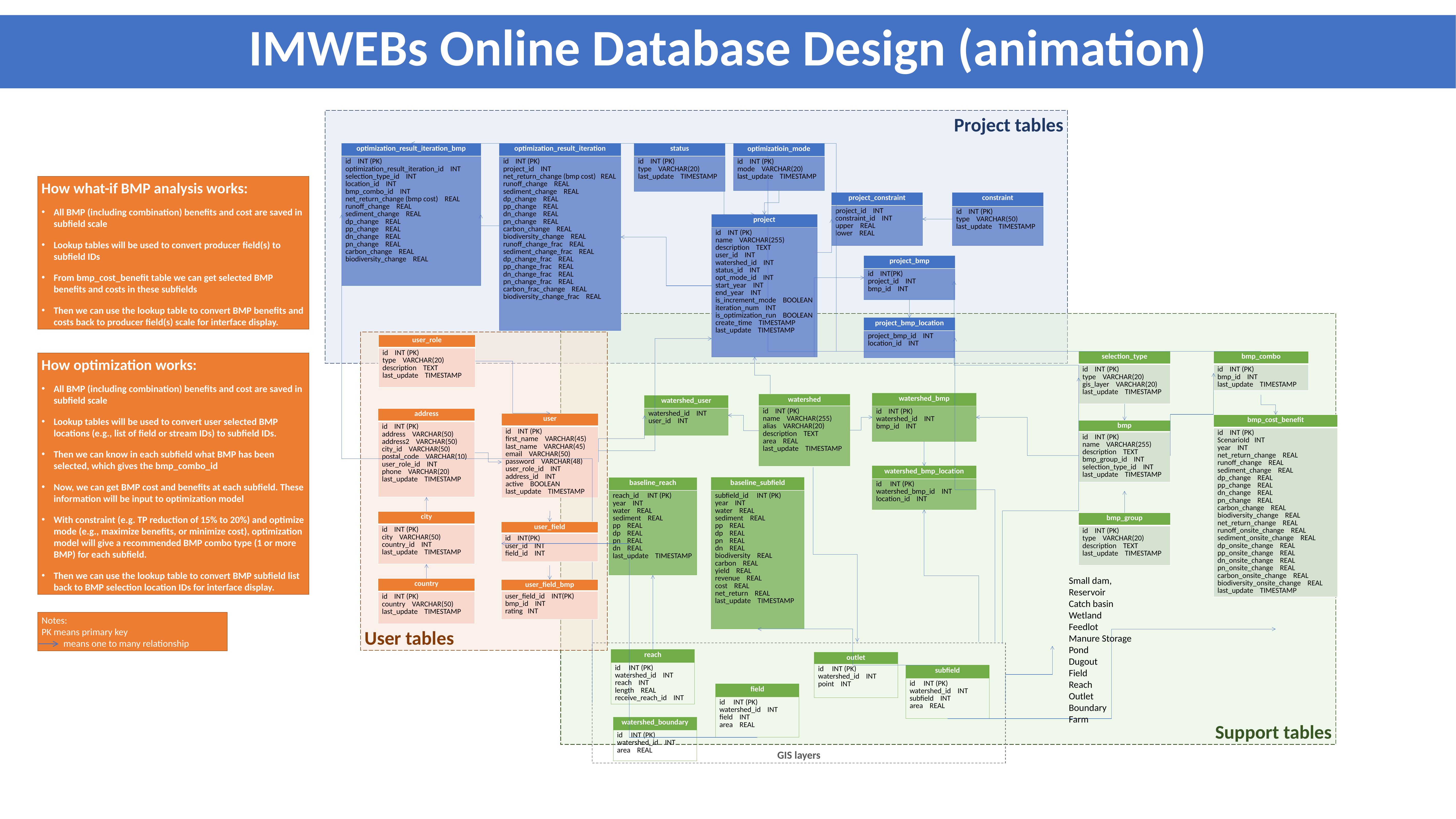

# IMWEBs Online Database Design (animation)
Project tables
| optimization\_result\_iteration\_bmp |
| --- |
| id INT (PK) optimization\_result\_iteration\_id INT selection\_type\_id INT location\_id INT bmp\_combo\_id INT net\_return\_change (bmp cost) REAL runoff\_change REAL sediment\_change REAL dp\_change REAL pp\_change REAL dn\_change REAL pn\_change REAL carbon\_change REAL biodiversity\_change REAL |
| optimization\_result\_iteration |
| --- |
| id INT (PK) project\_id INT net\_return\_change (bmp cost) REAL runoff\_change REAL sediment\_change REAL dp\_change REAL pp\_change REAL dn\_change REAL pn\_change REAL carbon\_change REAL biodiversity\_change REAL runoff\_change\_frac REAL sediment\_change\_frac REAL dp\_change\_frac REAL pp\_change\_frac REAL dn\_change\_frac REAL pn\_change\_frac REAL carbon\_frac\_change REAL biodiversity\_change\_frac REAL |
| status |
| --- |
| id INT (PK) type VARCHAR(20) last\_update TIMESTAMP |
| optimizatioin\_mode |
| --- |
| id INT (PK) mode VARCHAR(20) last\_update TIMESTAMP |
How what-if BMP analysis works:
All BMP (including combination) benefits and cost are saved in subfield scale
Lookup tables will be used to convert producer field(s) to subfield IDs
From bmp_cost_benefit table we can get selected BMP benefits and costs in these subfields
Then we can use the lookup table to convert BMP benefits and costs back to producer field(s) scale for interface display.
| constraint |
| --- |
| id INT (PK) type VARCHAR(50) last\_update TIMESTAMP |
| project\_constraint |
| --- |
| project\_id INT constraint\_id INT upper REAL lower REAL |
| project |
| --- |
| id INT (PK) name VARCHAR(255) description TEXT user\_id INT watershed\_id INT status\_id INT opt\_mode\_id INT start\_year INT end\_year INT is\_increment\_mode BOOLEAN iteration\_num INT is\_optimization\_run BOOLEAN create\_time TIMESTAMP last\_update TIMESTAMP |
| project\_bmp |
| --- |
| id INT(PK) project\_id INT bmp\_id INT |
Support tables
| project\_bmp\_location |
| --- |
| project\_bmp\_id INT location\_id INT |
User tables
| user\_role |
| --- |
| id INT (PK) type VARCHAR(20) description TEXT last\_update TIMESTAMP |
| selection\_type |
| --- |
| id INT (PK) type VARCHAR(20) gis\_layer VARCHAR(20) last\_update TIMESTAMP |
| bmp\_combo |
| --- |
| id INT (PK) bmp\_id INT last\_update TIMESTAMP |
How optimization works:
All BMP (including combination) benefits and cost are saved in subfield scale
Lookup tables will be used to convert user selected BMP locations (e.g., list of field or stream IDs) to subfield IDs.
Then we can know in each subfield what BMP has been selected, which gives the bmp_combo_id
Now, we can get BMP cost and benefits at each subfield. These information will be input to optimization model
With constraint (e.g. TP reduction of 15% to 20%) and optimize mode (e.g., maximize benefits, or minimize cost), optimization model will give a recommended BMP combo type (1 or more BMP) for each subfield.
Then we can use the lookup table to convert BMP subfield list back to BMP selection location IDs for interface display.
| watershed\_bmp |
| --- |
| id INT (PK) watershed\_id INT bmp\_id INT |
| watershed |
| --- |
| id INT (PK) name VARCHAR(255) alias VARCHAR(20) description TEXT area REAL last\_update TIMESTAMP |
| watershed\_user |
| --- |
| watershed\_id INT user\_id INT |
| address |
| --- |
| id INT (PK) address VARCHAR(50) address2 VARCHAR(50) city\_id VARCHAR(50) postal\_code VARCHAR(10) user\_role\_id INT phone VARCHAR(20) last\_update TIMESTAMP |
| user |
| --- |
| id INT (PK) first\_name VARCHAR(45) last\_name VARCHAR(45) email VARCHAR(50) password VARCHAR(48) user\_role\_id INT address\_id INT active BOOLEAN last\_update TIMESTAMP |
| bmp\_cost\_benefit |
| --- |
| id INT (PK) ScenarioId INT year INT net\_return\_change REAL runoff\_change REAL sediment\_change REAL dp\_change REAL pp\_change REAL dn\_change REAL pn\_change REAL carbon\_change REAL biodiversity\_change REAL net\_return\_change REAL runoff\_onsite\_change REAL sediment\_onsite\_change REAL dp\_onsite\_change REAL pp\_onsite\_change REAL dn\_onsite\_change REAL pn\_onsite\_change REAL carbon\_onsite\_change REAL biodiversity\_onsite\_change REAL last\_update TIMESTAMP |
| bmp |
| --- |
| id INT (PK) name VARCHAR(255) description TEXT bmp\_group\_id INT selection\_type\_id INT last\_update TIMESTAMP |
| watershed\_bmp\_location |
| --- |
| id INT (PK) watershed\_bmp\_id INT location\_id INT |
| baseline\_subfield |
| --- |
| subfield\_id INT (PK) year INT water REAL sediment REAL pp REAL dp REAL pn REAL dn REAL biodiversity REAL carbon REAL yield REAL revenue REAL cost REAL net\_return REAL last\_update TIMESTAMP |
| baseline\_reach |
| --- |
| reach\_id INT (PK) year INT water REAL sediment REAL pp REAL dp REAL pn REAL dn REAL last\_update TIMESTAMP |
| city |
| --- |
| id INT (PK) city VARCHAR(50) country\_id INT last\_update TIMESTAMP |
| bmp\_group |
| --- |
| id INT (PK) type VARCHAR(20) description TEXT last\_update TIMESTAMP |
| user\_field |
| --- |
| id INT(PK) user\_id INT field\_id INT |
Small dam,
Reservoir
Catch basin
Wetland
Feedlot
Manure Storage
Pond
Dugout
Field
Reach
Outlet
Boundary
Farm
| country |
| --- |
| id INT (PK) country VARCHAR(50) last\_update TIMESTAMP |
| user\_field\_bmp |
| --- |
| user\_field\_id INT(PK) bmp\_id INT rating INT |
Notes:
PK means primary key
          means one to many relationship
GIS layers
| reach |
| --- |
| id INT (PK) watershed\_id INT reach INT length REAL receive\_reach\_id INT |
| outlet |
| --- |
| id INT (PK) watershed\_id INT point INT |
| subfield |
| --- |
| id INT (PK) watershed\_id INT subfield INT area REAL |
| field |
| --- |
| id INT (PK) watershed\_id INT field INT area REAL |
| watershed\_boundary |
| --- |
| id INT (PK) watershed\_id INT area REAL |